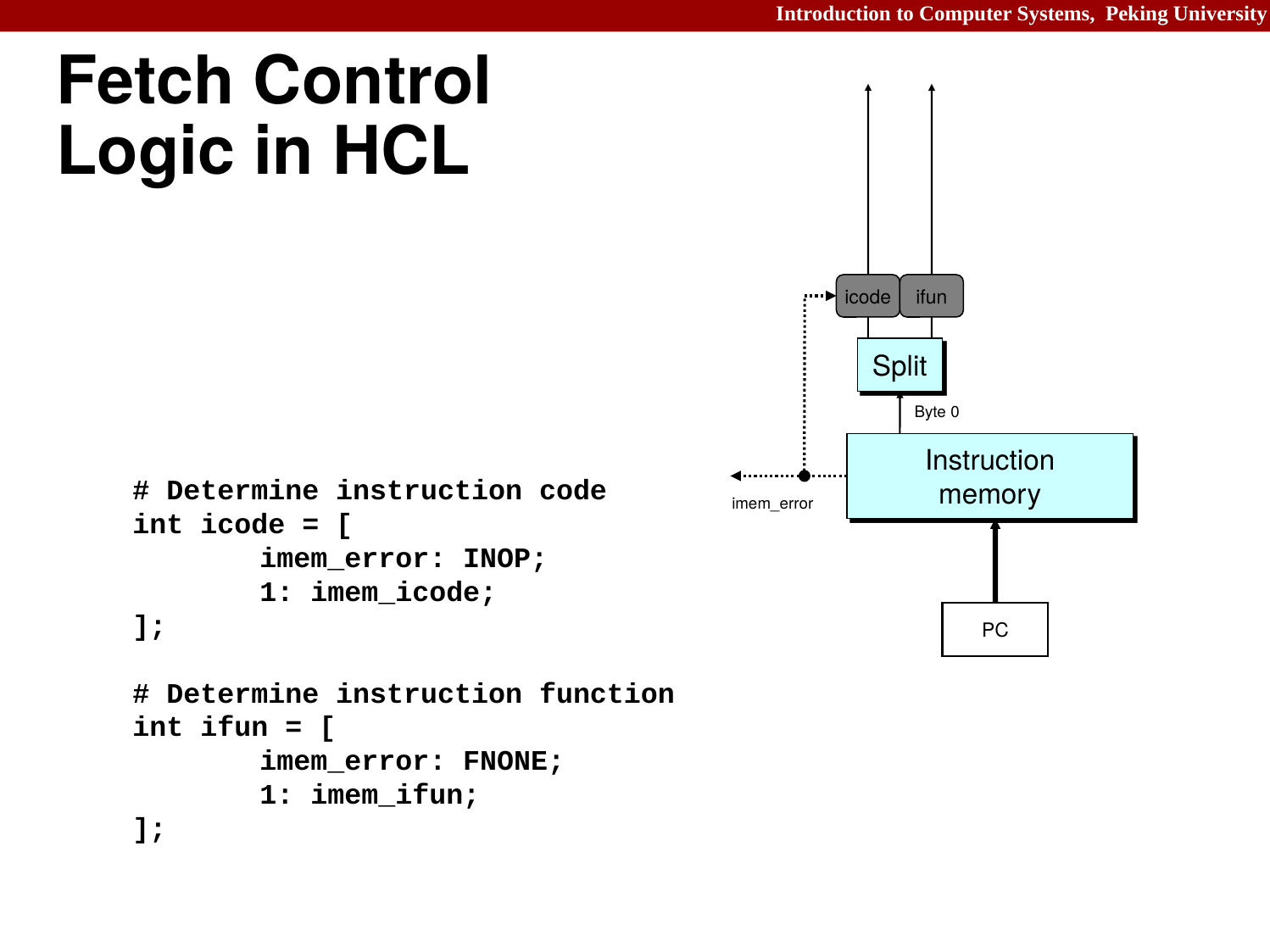

# Fetch Control Logic in HCL

icode
ifun
Split

Byte 0
Instruction
memory

imem_error

PC
# Determine instruction code
int icode = [
	imem_error: INOP;
	1: imem_icode;
];

# Determine instruction function
int ifun = [
	imem_error: FNONE;
	1: imem_ifun;
];